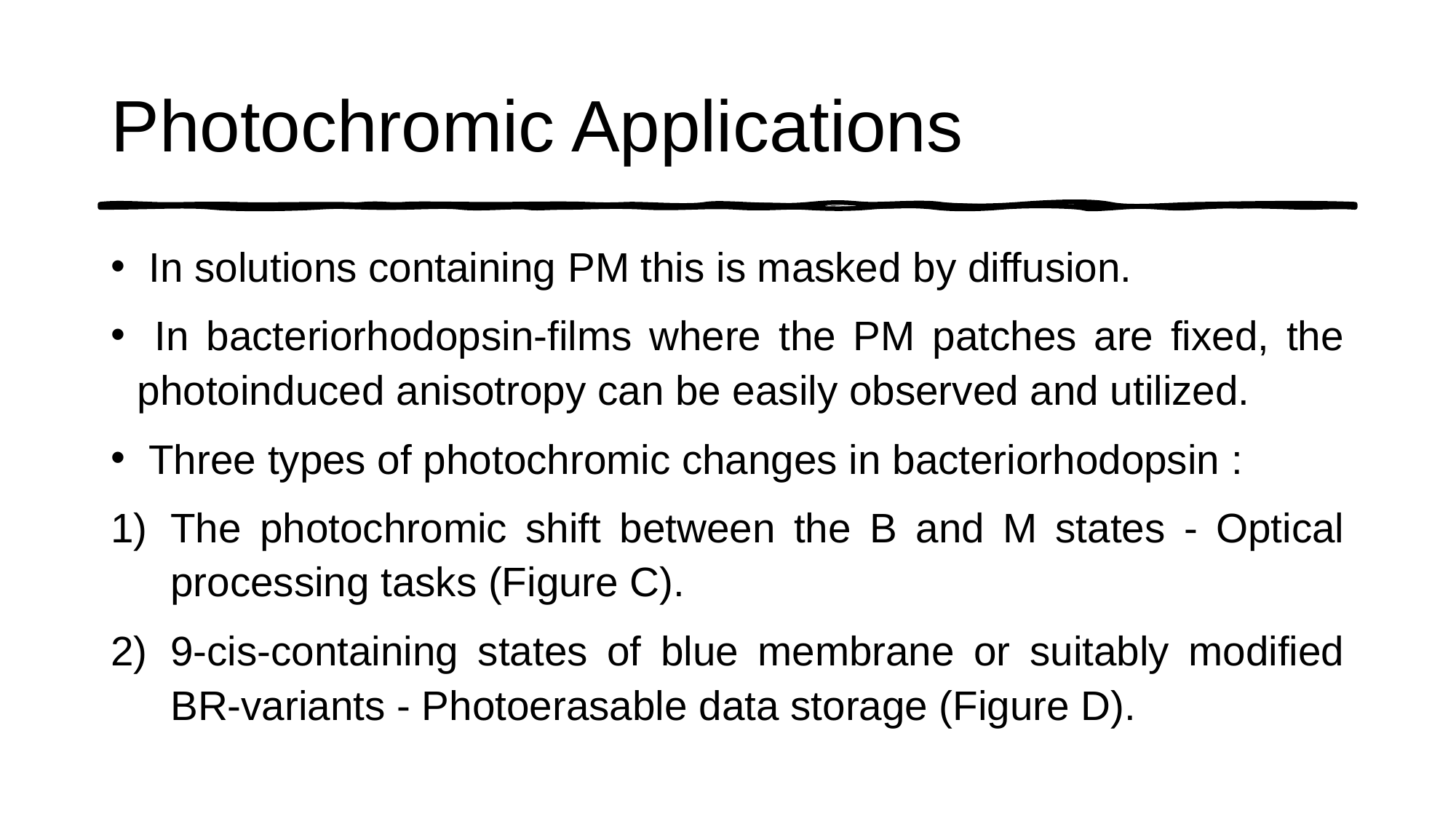

# Photochromic Applications
 In solutions containing PM this is masked by diffusion.
 In bacteriorhodopsin-films where the PM patches are fixed, the photoinduced anisotropy can be easily observed and utilized.
 Three types of photochromic changes in bacteriorhodopsin :
The photochromic shift between the B and M states - Optical processing tasks (Figure C).
9-cis-containing states of blue membrane or suitably modified BR-variants - Photoerasable data storage (Figure D).